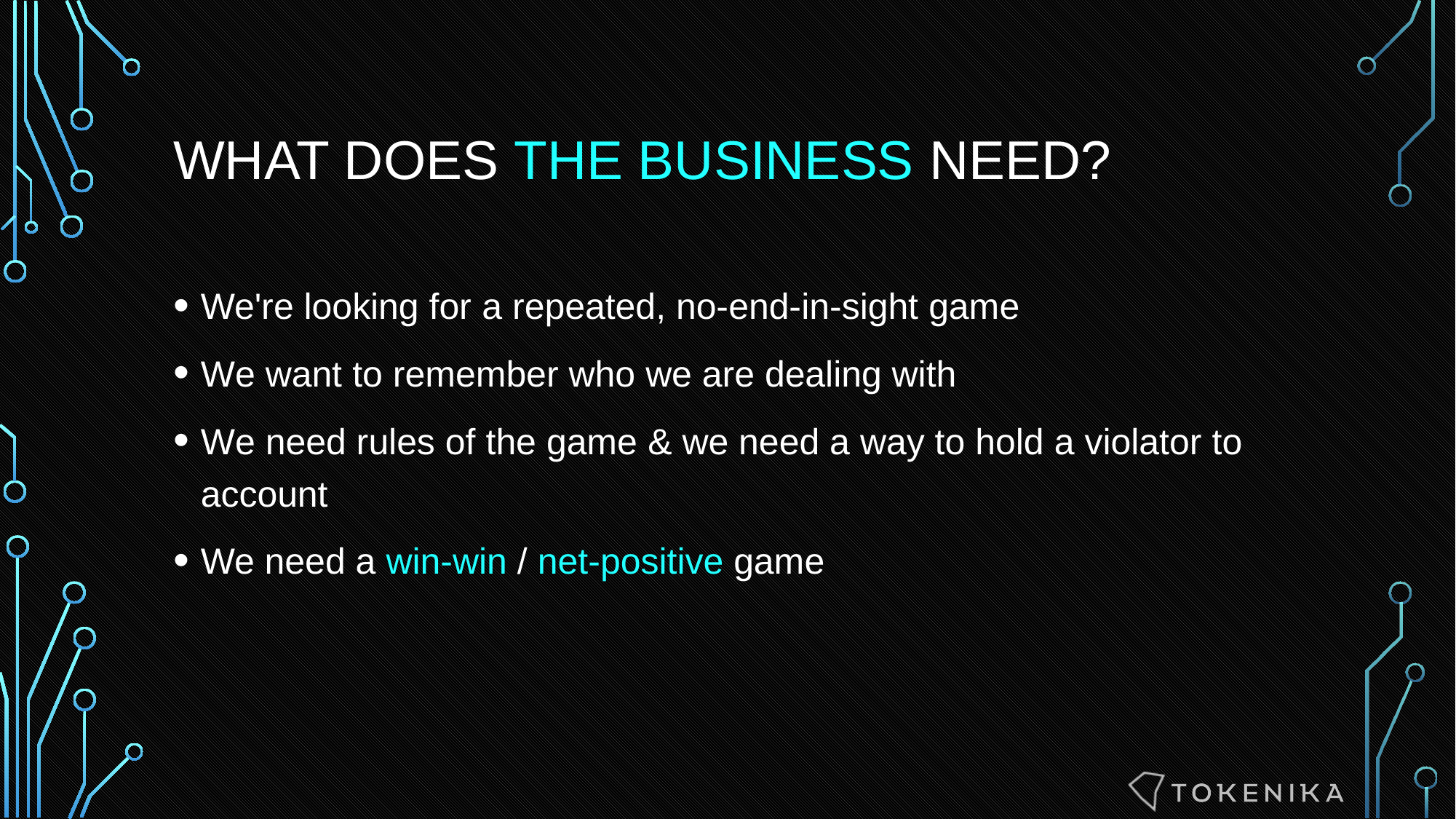

# WHAT DOES THE BUSINESS NEED?
We're looking for a repeated, no-end-in-sight game
We want to remember who we are dealing with
We need rules of the game & we need a way to hold a violator to account
We need a win-win / net-positive game